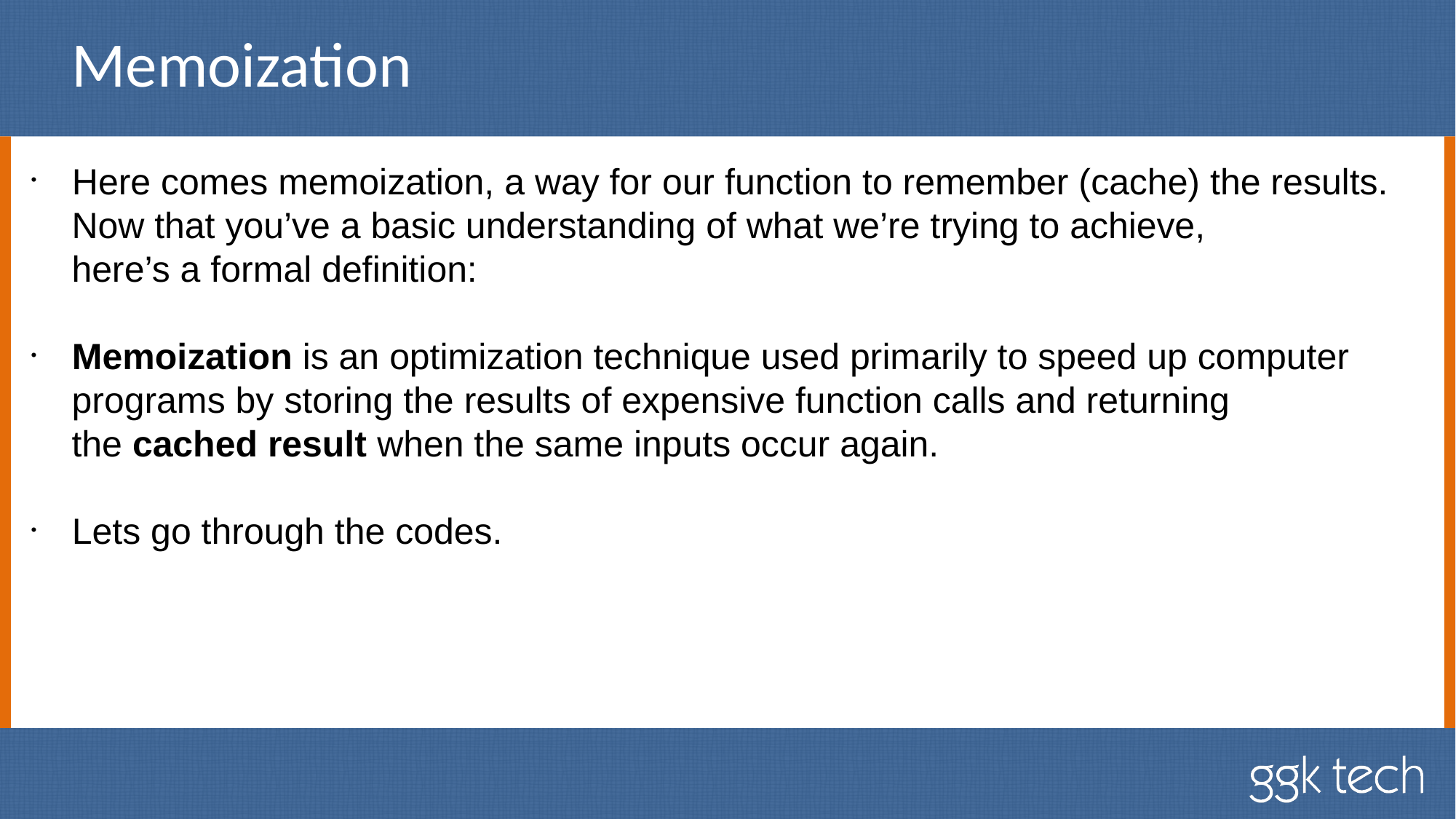

# Memoization
Here comes memoization, a way for our function to remember (cache) the results.
    Now that you’ve a basic understanding of what we’re trying to achieve,
    here’s a formal definition:

Memoization is an optimization technique used primarily to speed up computer
    programs by storing the results of expensive function calls and returning
    the cached result when the same inputs occur again.

Lets go through the codes.